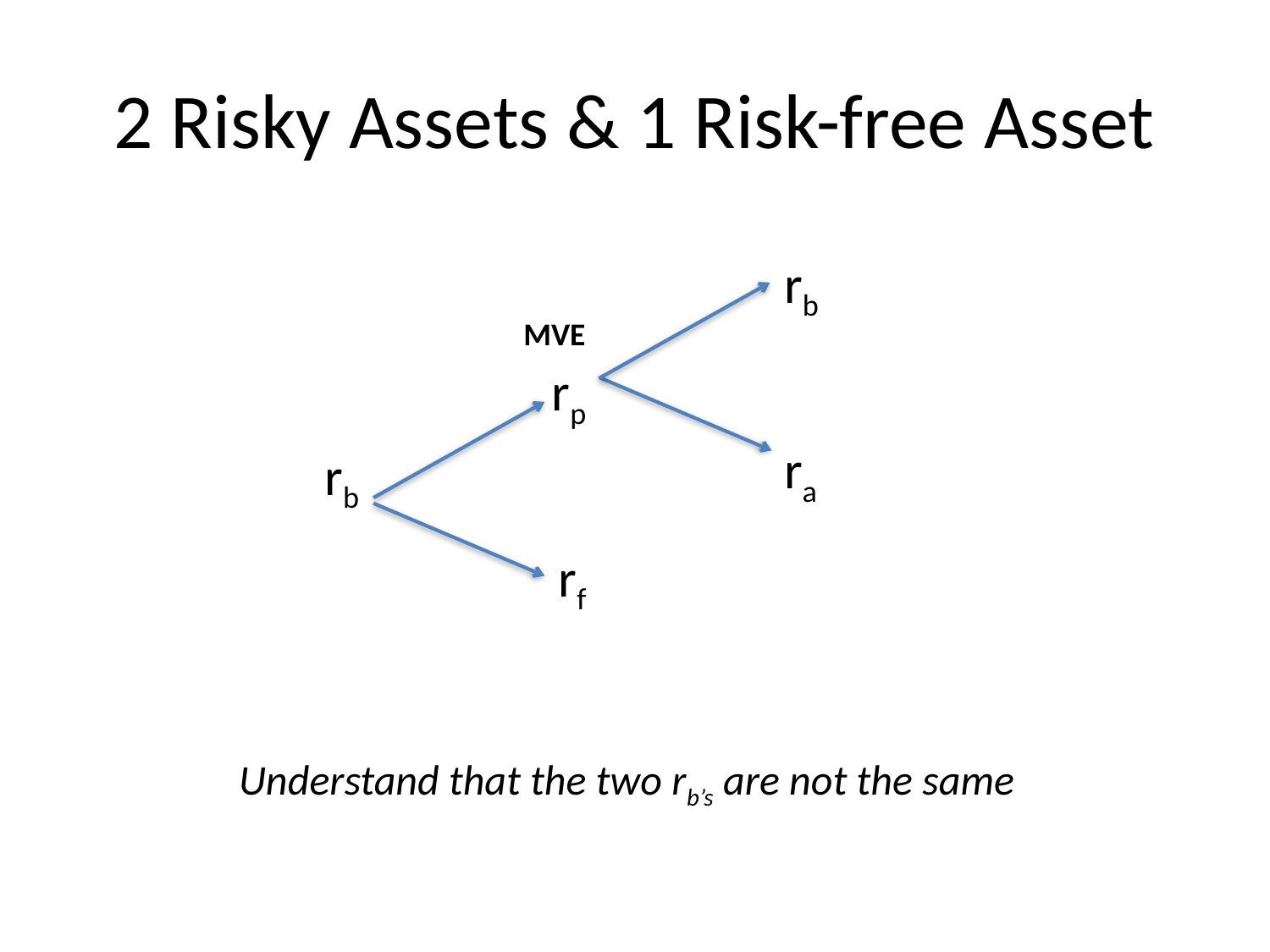

# 2 Risky Assets & 1 Risk-free Asset
rb
MVE
rp
ra
rb
rf
Understand that the two rb’s are not the same